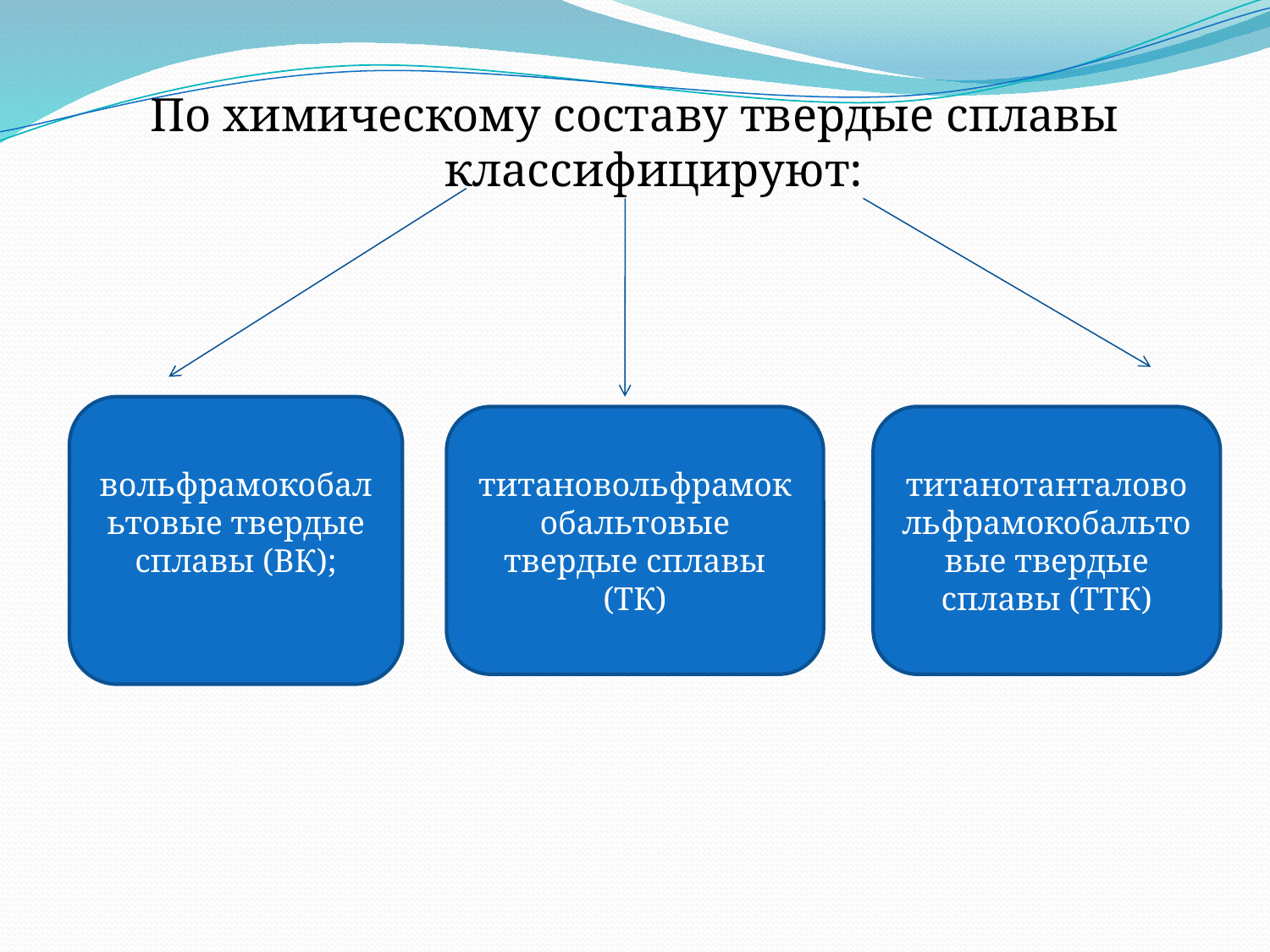

По химическому составу твердые сплавы классифицируют:

вольфрамокобальтовые твердые сплавы (ВК);

титановольфрамокобальтовые твердые сплавы (ТК)
титанотанталовольфрамокобальтовые твердые сплавы (ТТК)